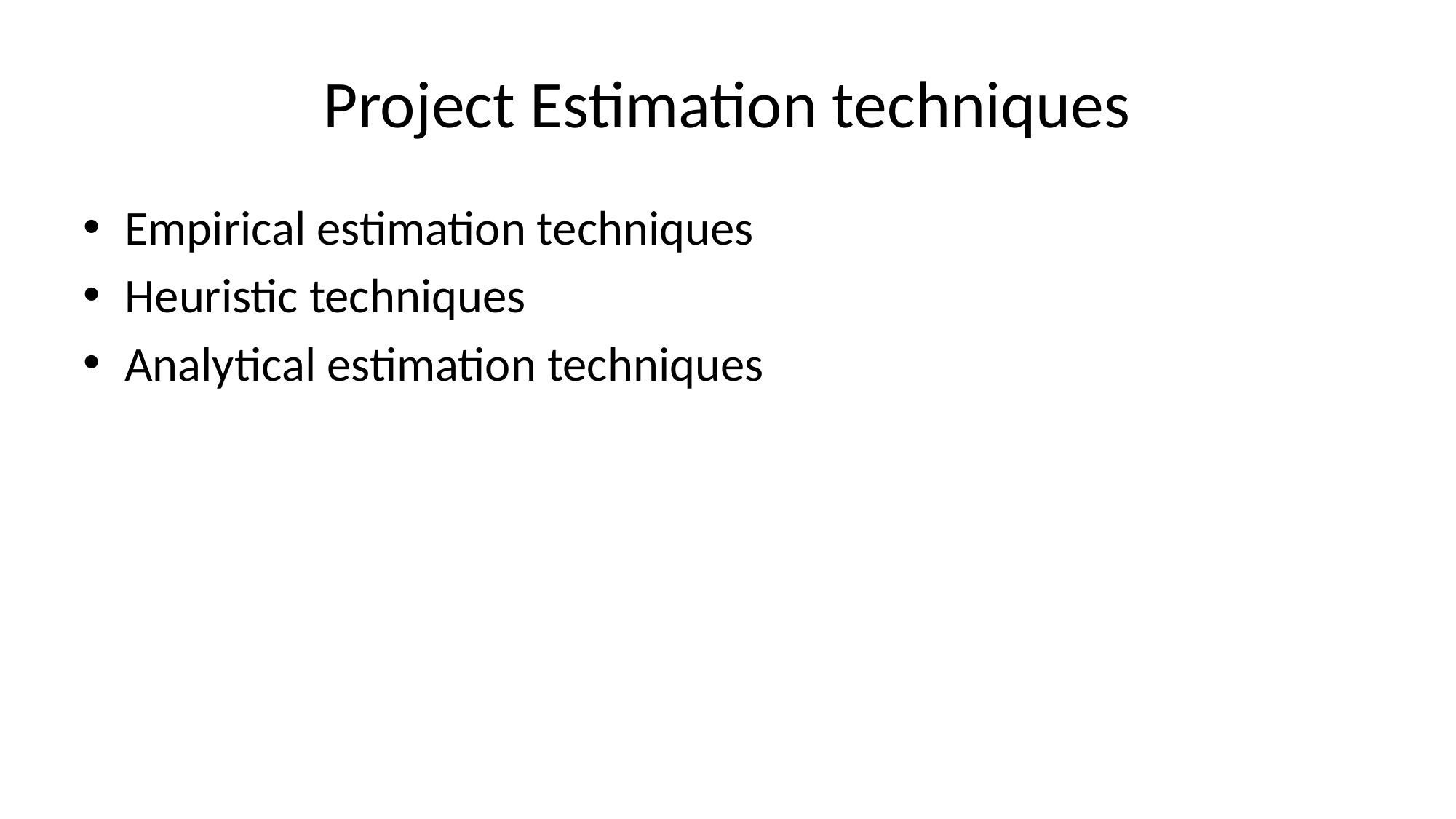

# Project Estimation techniques
Empirical estimation techniques
Heuristic techniques
Analytical estimation techniques